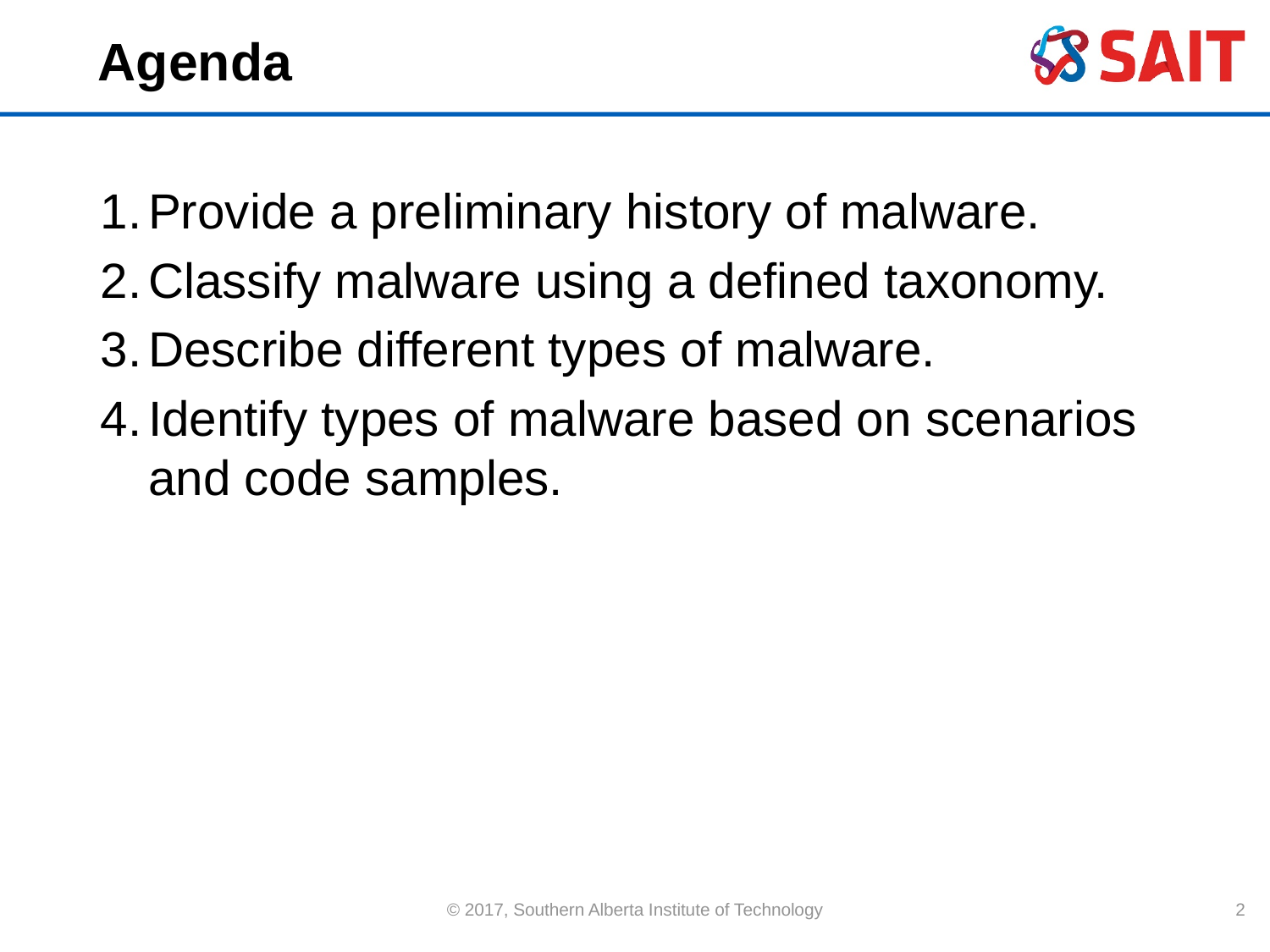

# Agenda
Provide a preliminary history of malware.
Classify malware using a defined taxonomy.
Describe different types of malware.
Identify types of malware based on scenarios and code samples.